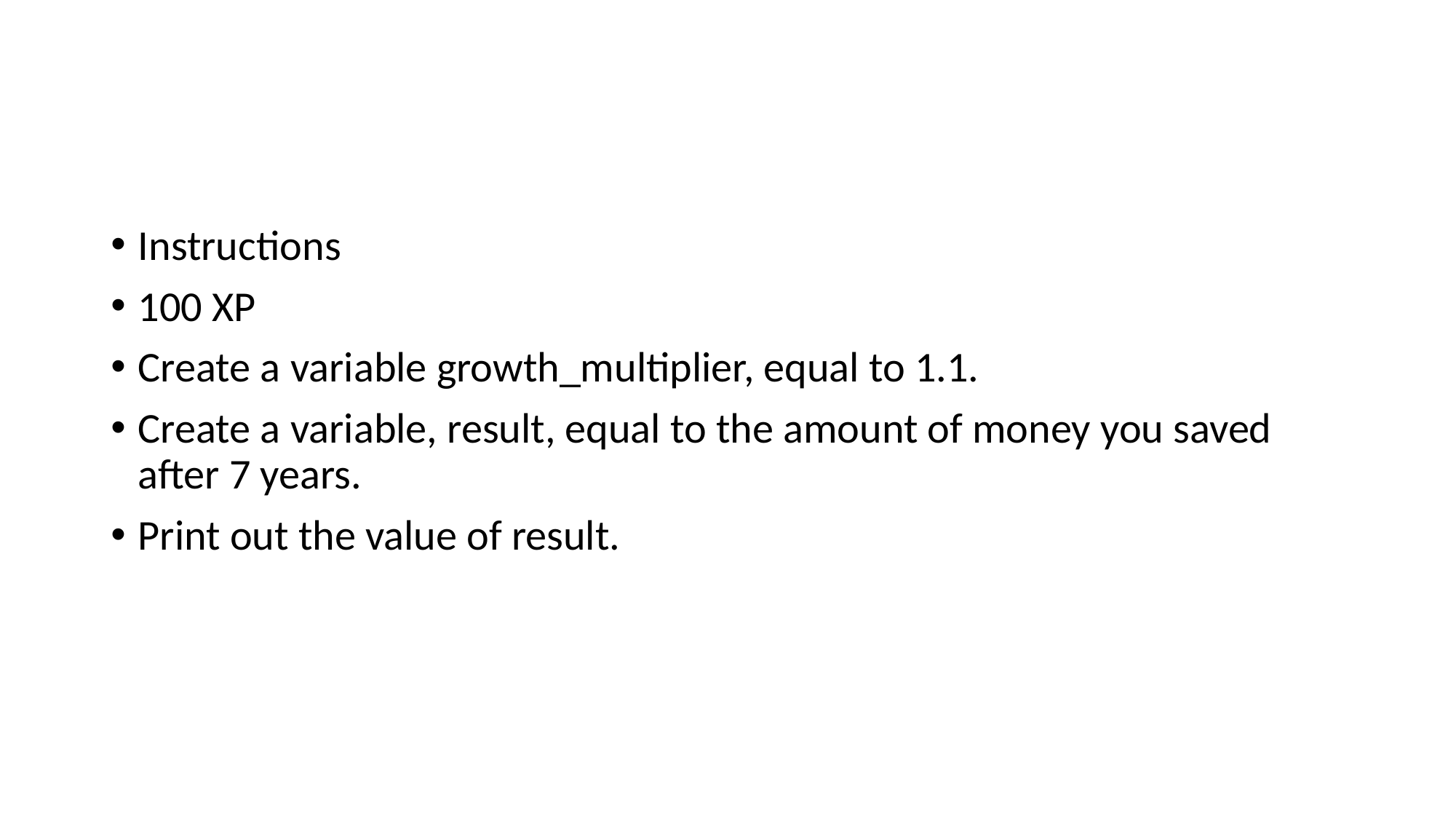

#
Instructions
100 XP
Create a variable growth_multiplier, equal to 1.1.
Create a variable, result, equal to the amount of money you saved after 7 years.
Print out the value of result.